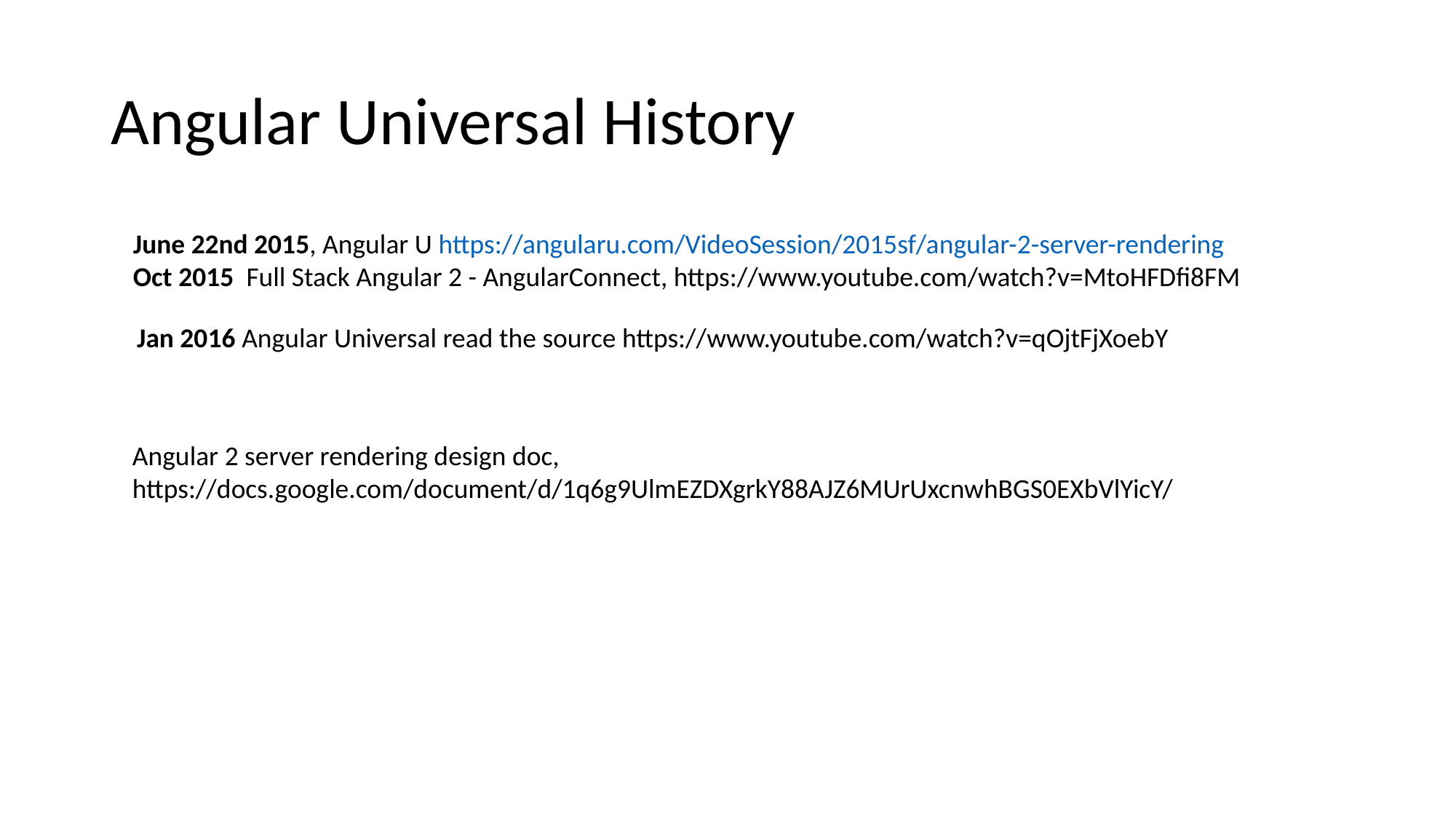

# Angular Universal History
June 22nd 2015, Angular U https://angularu.com/VideoSession/2015sf/angular-2-server-rendering
Oct 2015  Full Stack Angular 2 - AngularConnect, https://www.youtube.com/watch?v=MtoHFDfi8FM
Jan 2016 Angular Universal read the source https://www.youtube.com/watch?v=qOjtFjXoebY
Angular 2 server rendering design doc,
https://docs.google.com/document/d/1q6g9UlmEZDXgrkY88AJZ6MUrUxcnwhBGS0EXbVlYicY/